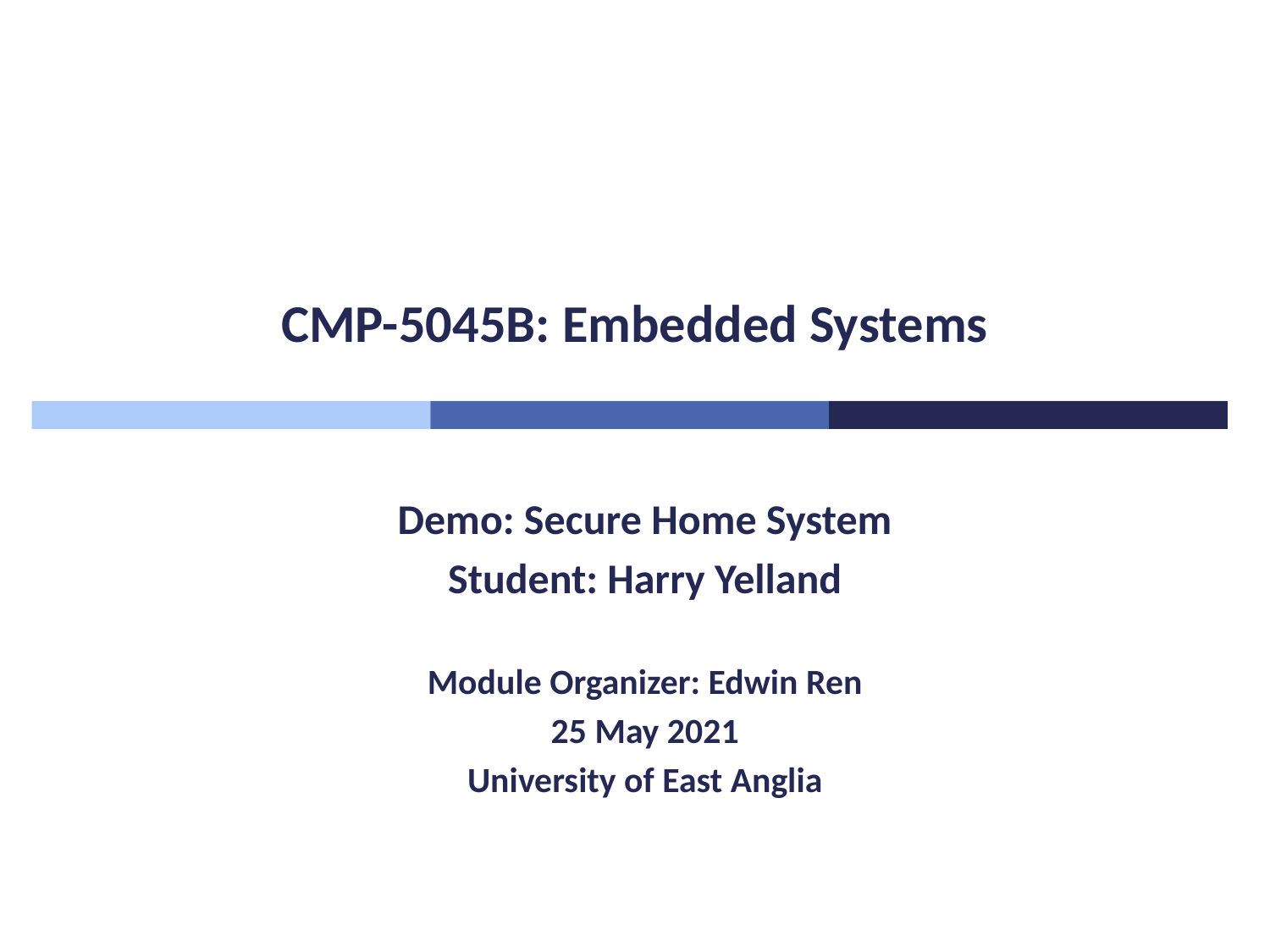

© copyright UEA
slide 1
# CMP-5045B: Embedded Systems
Demo: Secure Home System
Student: Harry Yelland

Module Organizer: Edwin Ren
25 May 2021
University of East Anglia